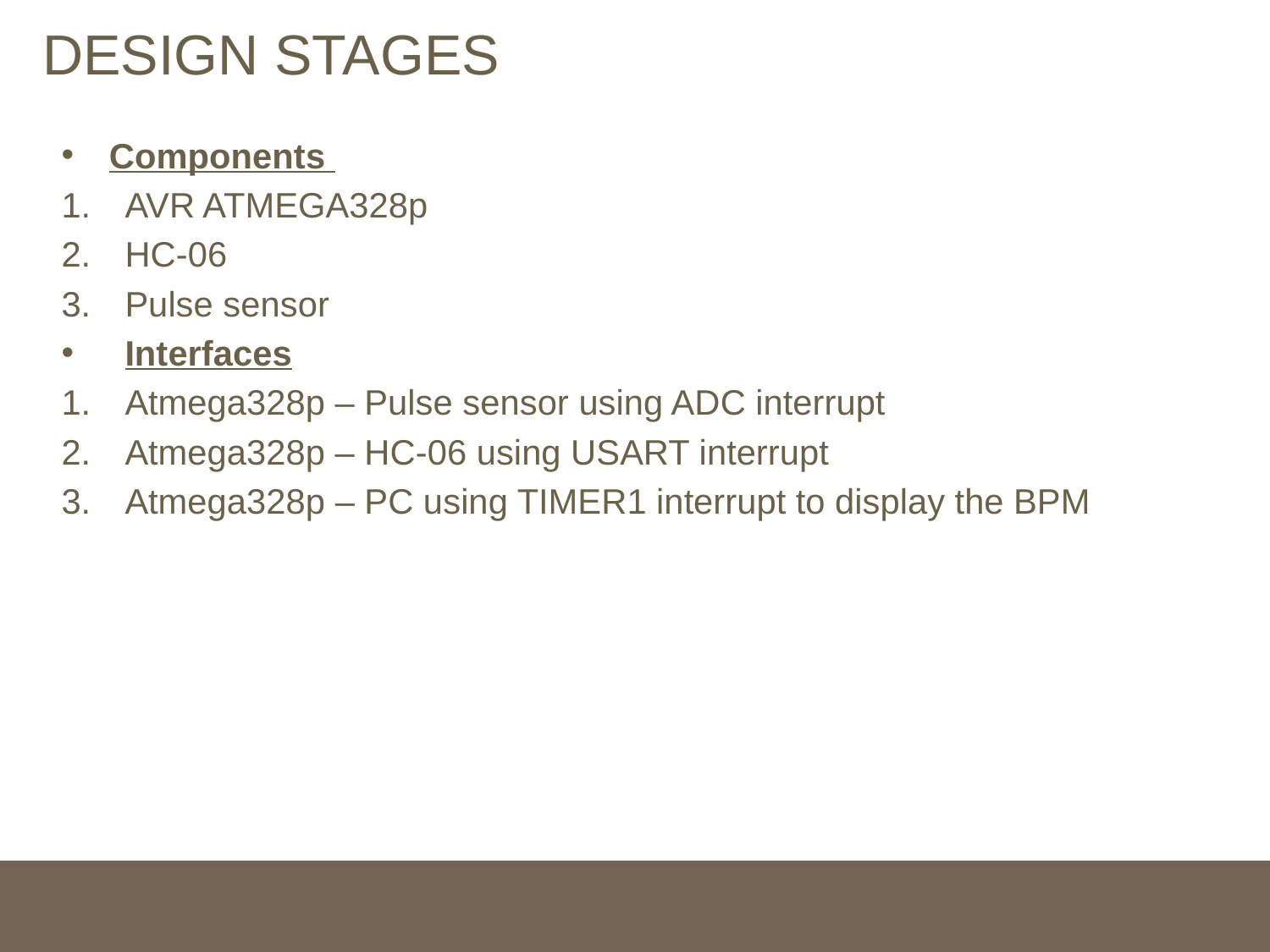

# DESIGN STAGES
Components
AVR ATMEGA328p
HC-06
Pulse sensor
Interfaces
Atmega328p – Pulse sensor using ADC interrupt
Atmega328p – HC-06 using USART interrupt
Atmega328p – PC using TIMER1 interrupt to display the BPM